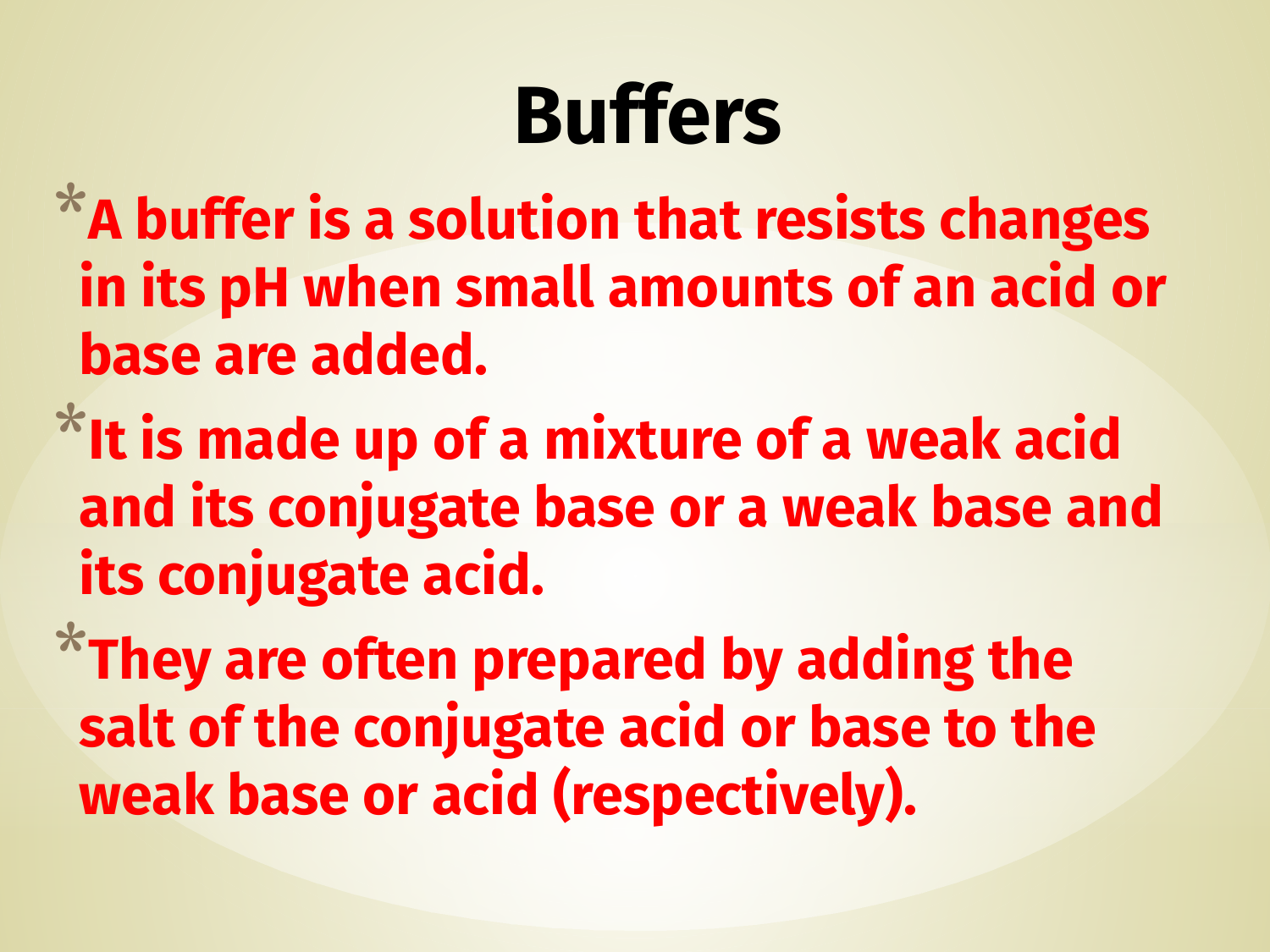

# Buffers
A buffer is a solution that resists changes in its pH when small amounts of an acid or base are added.
It is made up of a mixture of a weak acid and its conjugate base or a weak base and its conjugate acid.
They are often prepared by adding the salt of the conjugate acid or base to the weak base or acid (respectively).